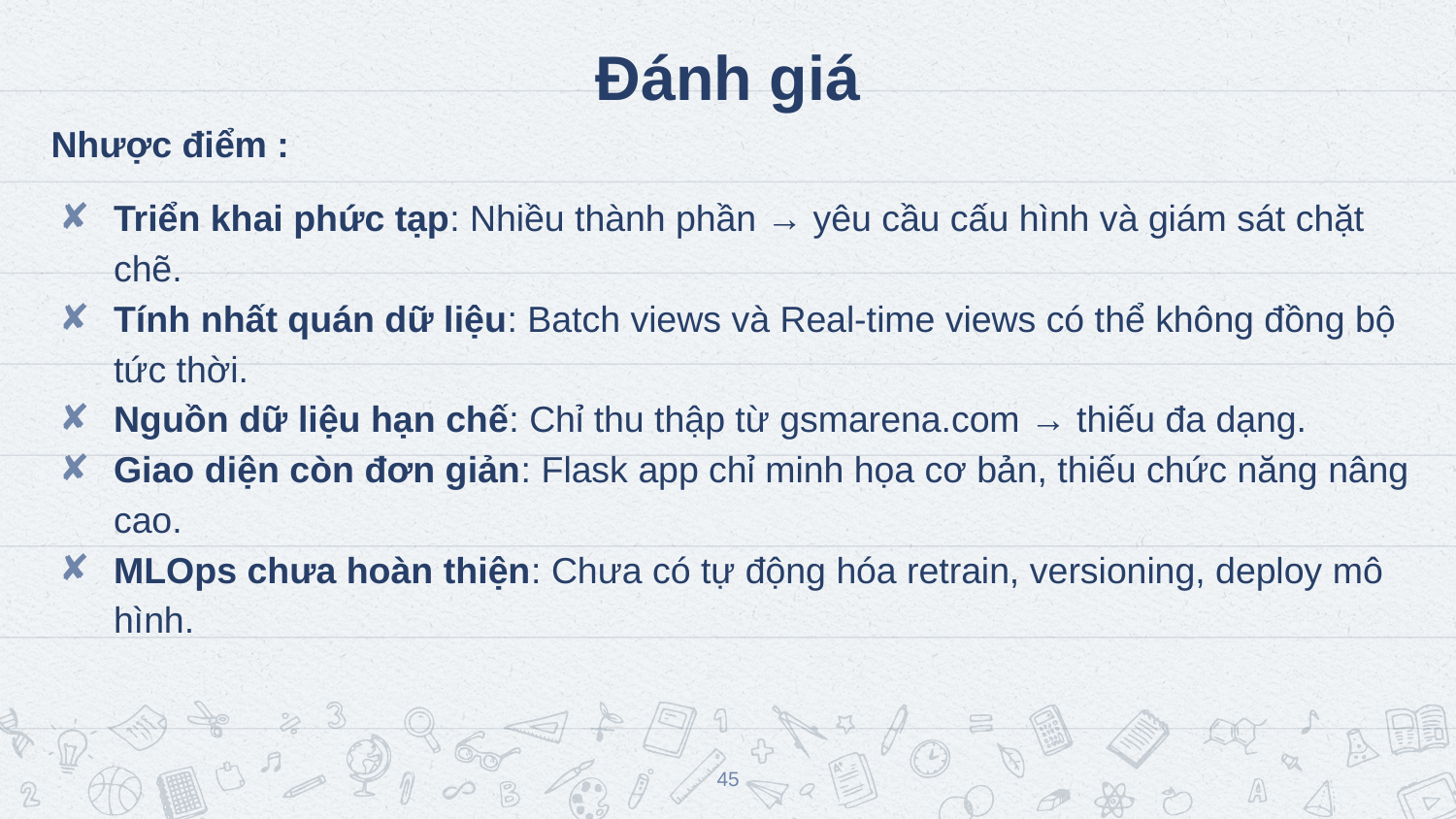

# Đánh giá
 Nhược điểm :
Triển khai phức tạp: Nhiều thành phần → yêu cầu cấu hình và giám sát chặt chẽ.
Tính nhất quán dữ liệu: Batch views và Real-time views có thể không đồng bộ tức thời.
Nguồn dữ liệu hạn chế: Chỉ thu thập từ gsmarena.com → thiếu đa dạng.
Giao diện còn đơn giản: Flask app chỉ minh họa cơ bản, thiếu chức năng nâng cao.
MLOps chưa hoàn thiện: Chưa có tự động hóa retrain, versioning, deploy mô hình.

45